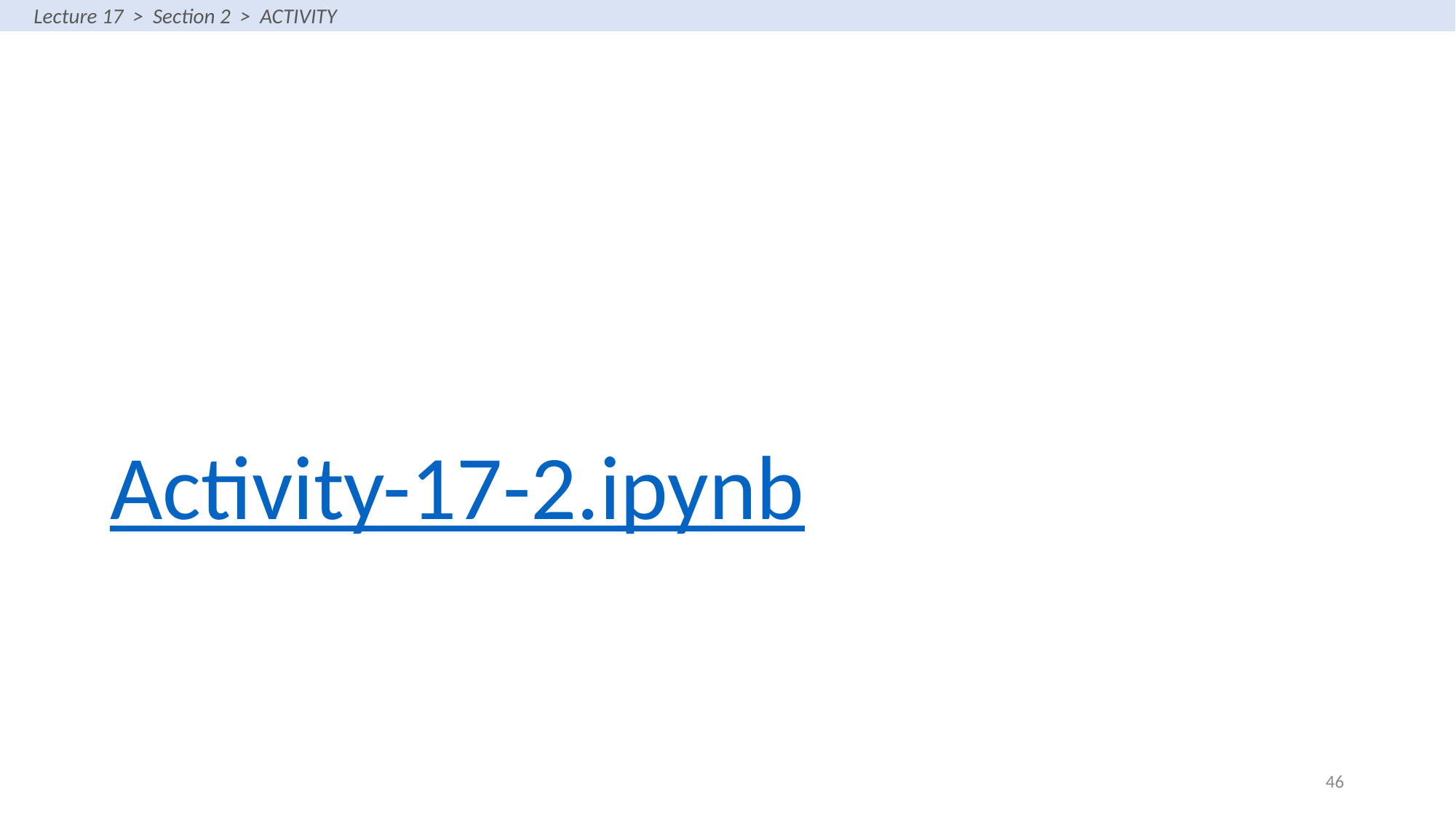

Lecture 17  >  Section 2  >  ACTIVITY
# Activity-17-2.ipynb
46